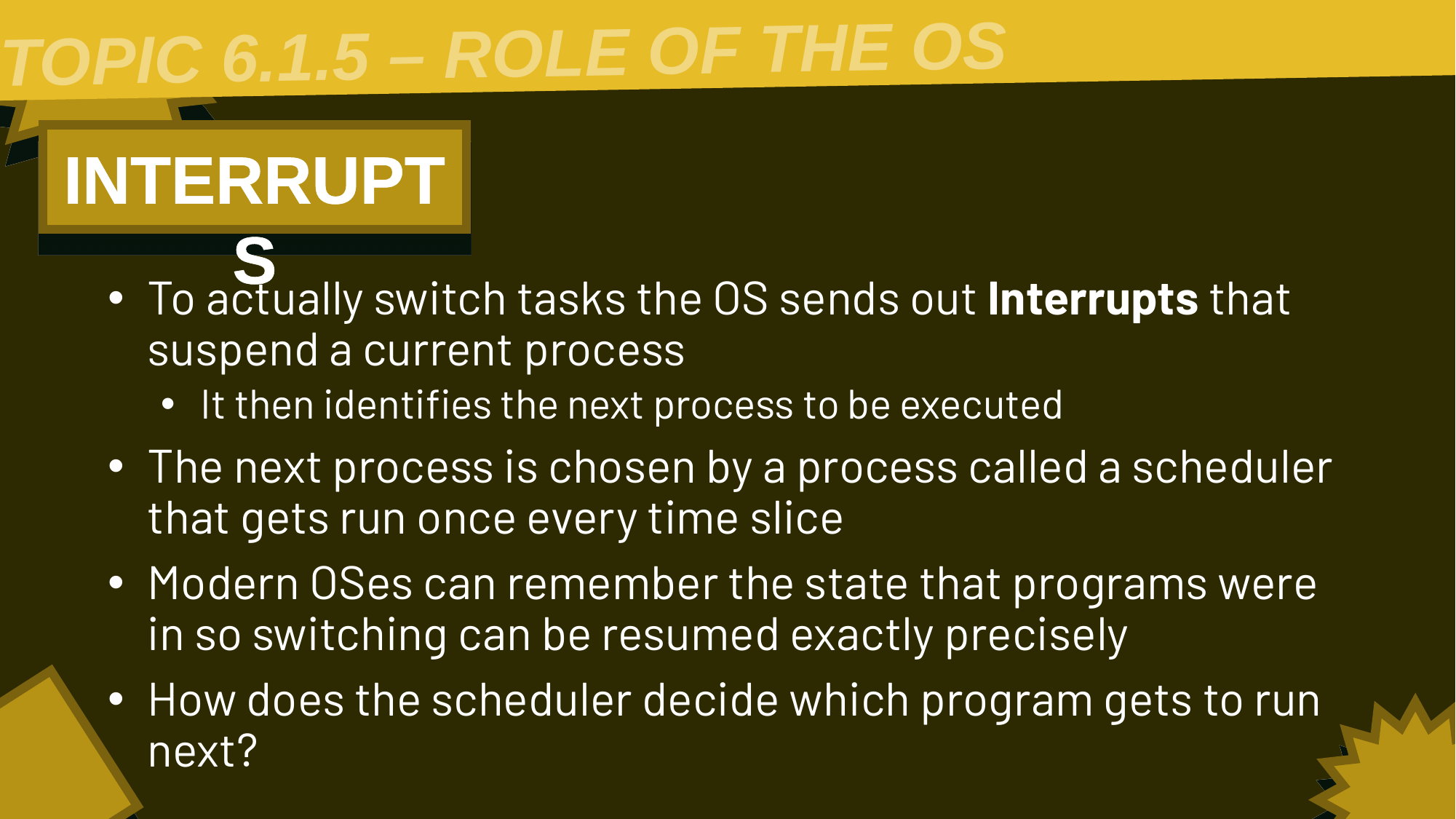

TOPIC 6.1.5 – ROLE OF THE OS

INTERRUPTS
To actually switch tasks the OS sends out Interrupts that suspend a current process
It then identifies the next process to be executed
The next process is chosen by a process called a scheduler that gets run once every time slice
Modern OSes can remember the state that programs were in so switching can be resumed exactly precisely
How does the scheduler decide which program gets to run next?